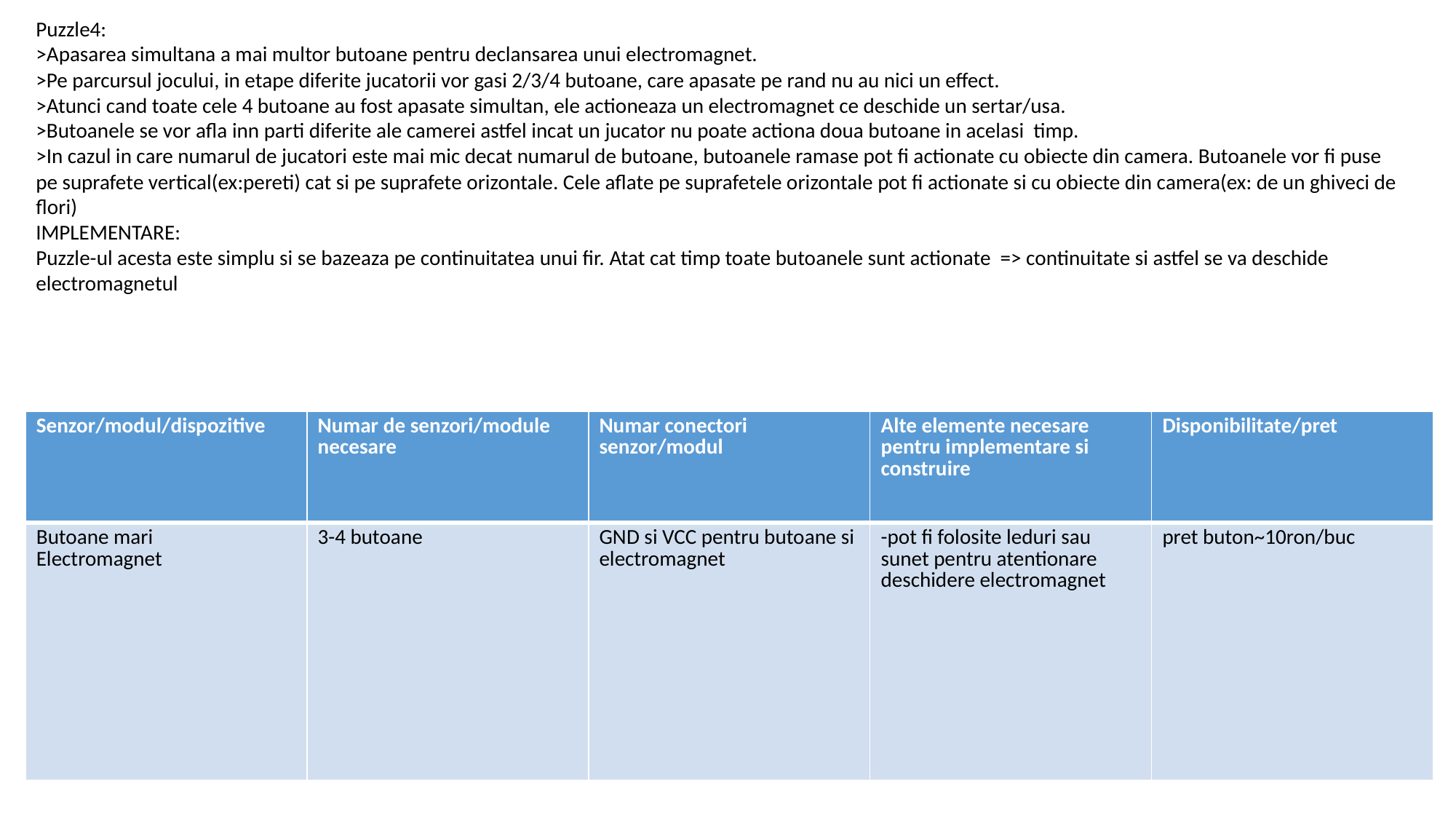

Puzzle4:
>Apasarea simultana a mai multor butoane pentru declansarea unui electromagnet.
>Pe parcursul jocului, in etape diferite jucatorii vor gasi 2/3/4 butoane, care apasate pe rand nu au nici un effect.
>Atunci cand toate cele 4 butoane au fost apasate simultan, ele actioneaza un electromagnet ce deschide un sertar/usa.
>Butoanele se vor afla inn parti diferite ale camerei astfel incat un jucator nu poate actiona doua butoane in acelasi  timp.
>In cazul in care numarul de jucatori este mai mic decat numarul de butoane, butoanele ramase pot fi actionate cu obiecte din camera. Butoanele vor fi puse pe suprafete vertical(ex:pereti) cat si pe suprafete orizontale. Cele aflate pe suprafetele orizontale pot fi actionate si cu obiecte din camera(ex: de un ghiveci de flori)
IMPLEMENTARE:
Puzzle-ul acesta este simplu si se bazeaza pe continuitatea unui fir. Atat cat timp toate butoanele sunt actionate  => continuitate si astfel se va deschide electromagnetul

| Senzor/modul/dispozitive | Numar de senzori/module necesare | Numar conectori senzor/modul | Alte elemente necesare pentru implementare si construire | Disponibilitate/pret |
| --- | --- | --- | --- | --- |
| Butoane mari Electromagnet | 3-4 butoane | GND si VCC pentru butoane si electromagnet | -pot fi folosite leduri sau sunet pentru atentionare deschidere electromagnet | pret buton~10ron/buc |